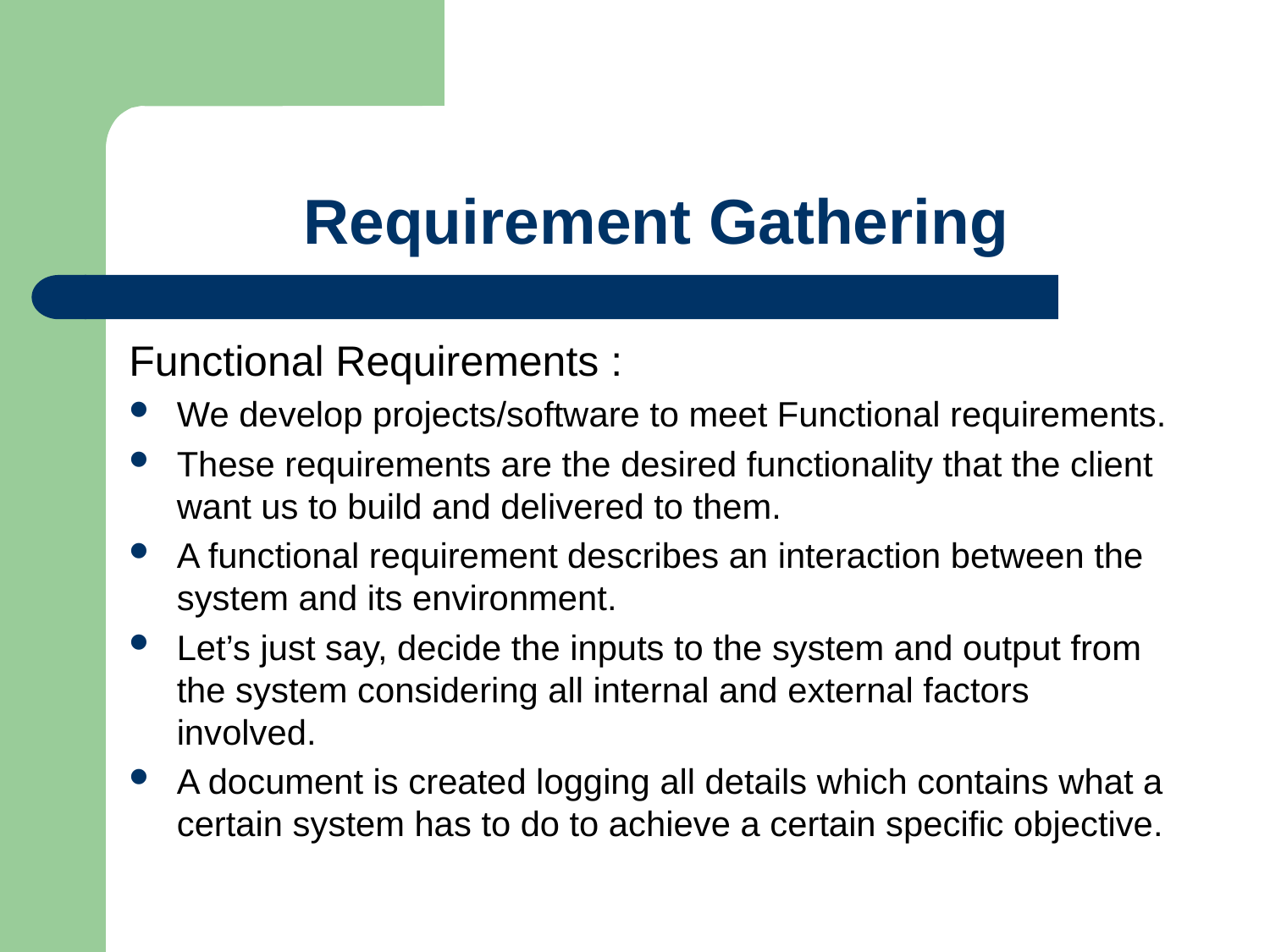

# Requirement Gathering
Functional Requirements :
We develop projects/software to meet Functional requirements.
These requirements are the desired functionality that the client want us to build and delivered to them.
A functional requirement describes an interaction between the system and its environment.
Let’s just say, decide the inputs to the system and output from the system considering all internal and external factors involved.
A document is created logging all details which contains what a certain system has to do to achieve a certain specific objective.